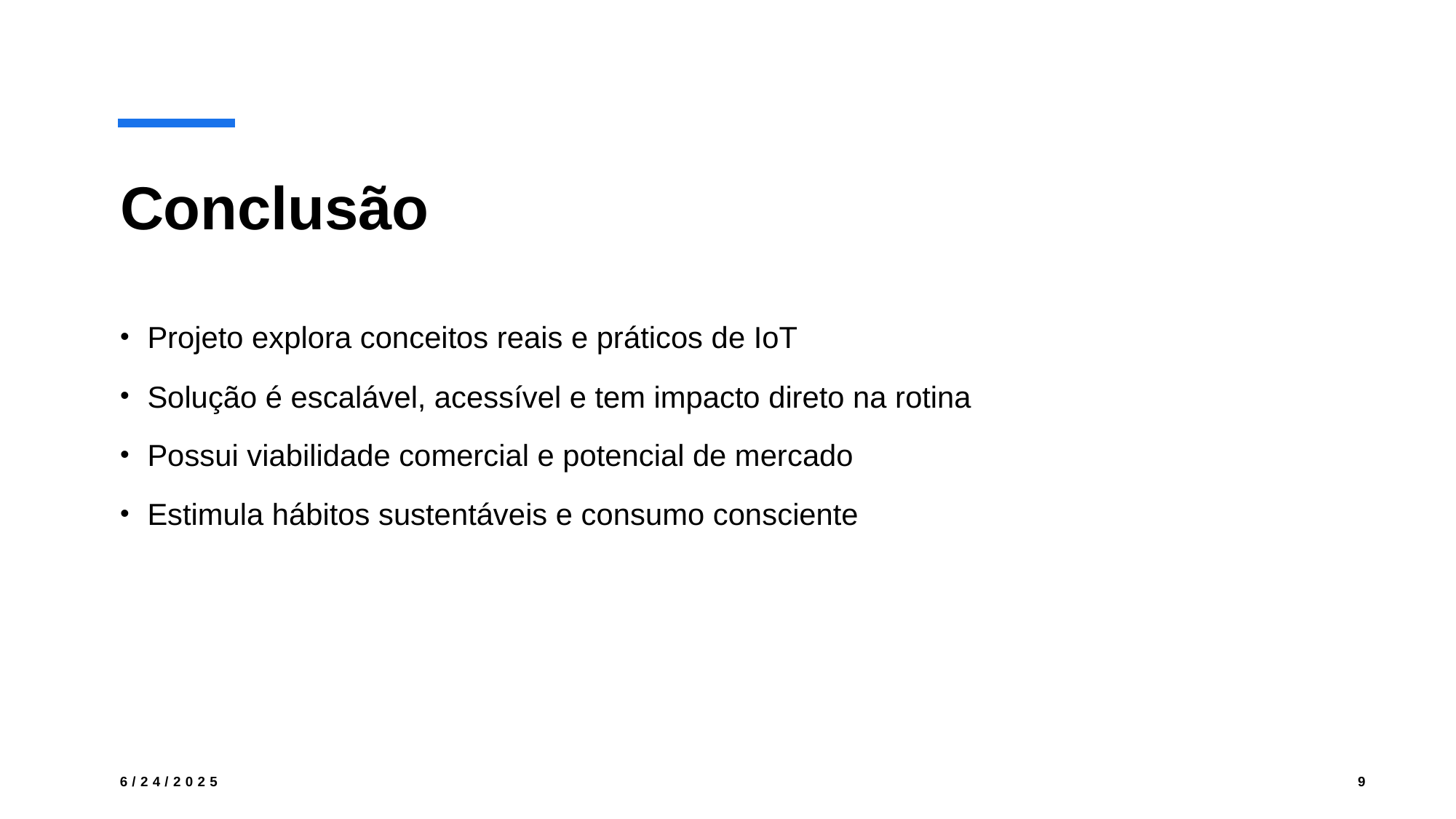

# Conclusão
Projeto explora conceitos reais e práticos de IoT
Solução é escalável, acessível e tem impacto direto na rotina
Possui viabilidade comercial e potencial de mercado
Estimula hábitos sustentáveis e consumo consciente
6/24/2025

9